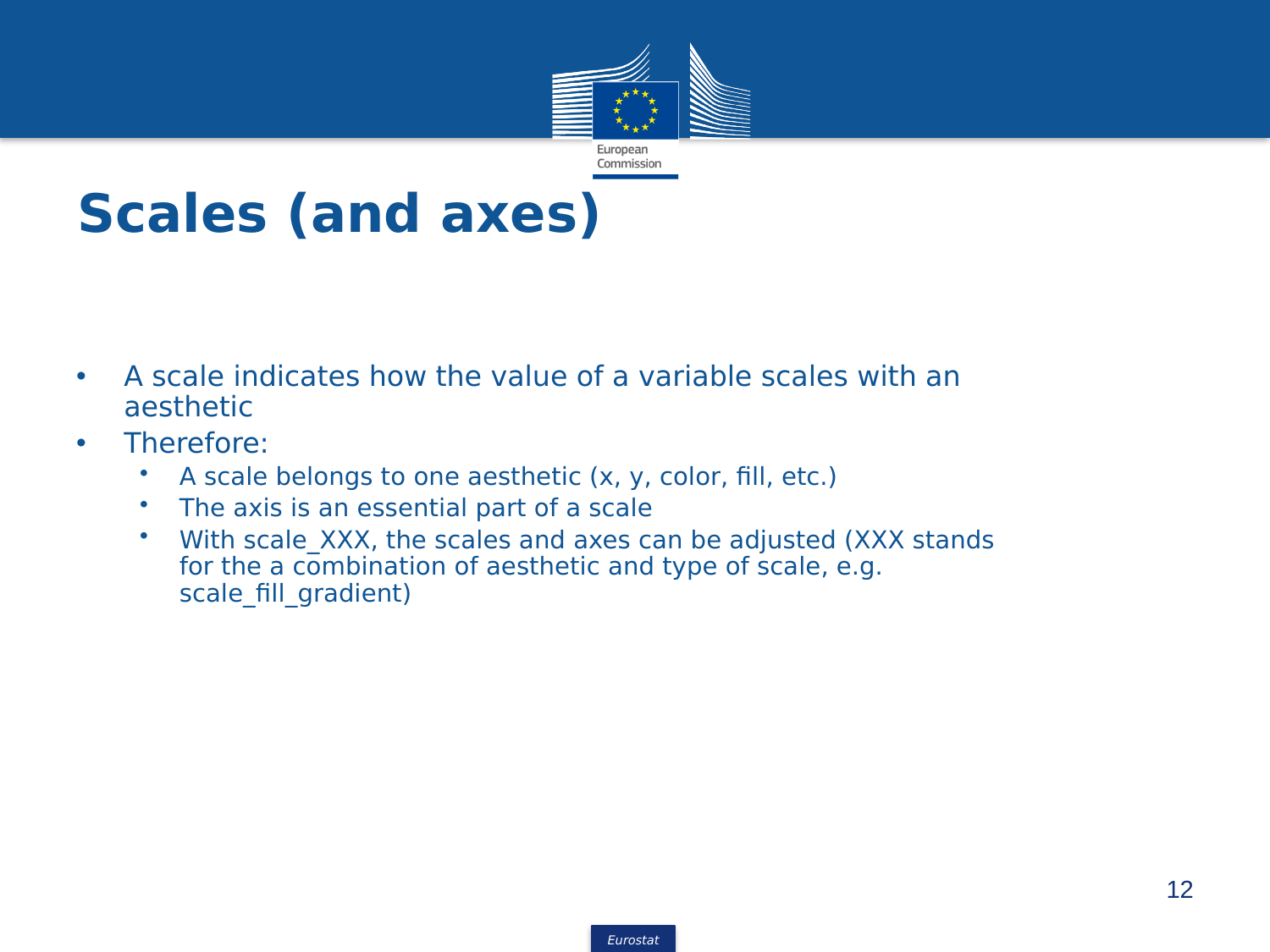

# Scales (and axes)
A scale indicates how the value of a variable scales with an aesthetic
Therefore:
A scale belongs to one aesthetic (x, y, color, fill, etc.)
The axis is an essential part of a scale
With scale_XXX, the scales and axes can be adjusted (XXX stands for the a combination of aesthetic and type of scale, e.g. scale_fill_gradient)
12